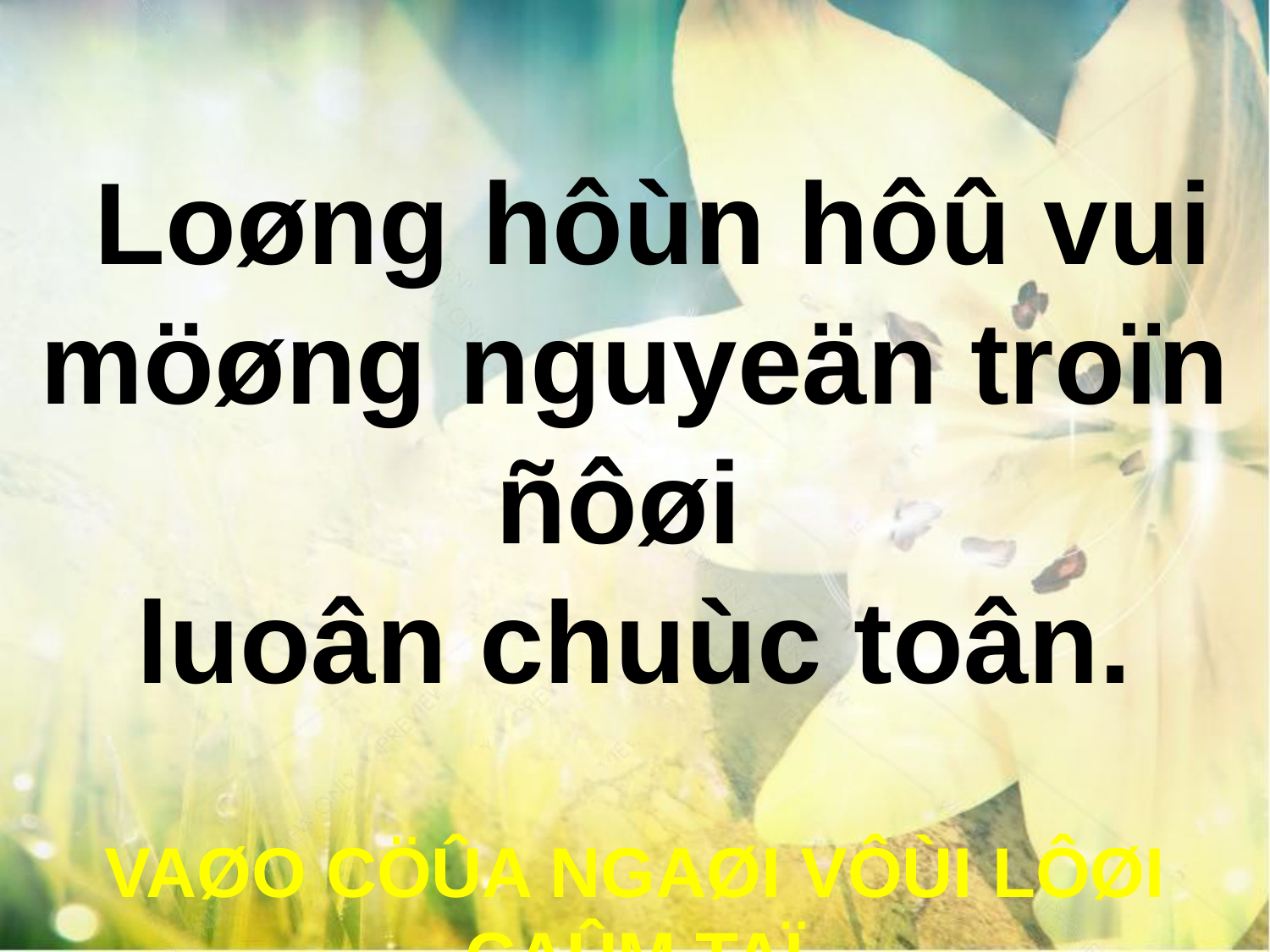

Loøng hôùn hôû vui möøng nguyeän troïn ñôøi
luoân chuùc toân.
VAØO CÖÛA NGAØI VÔÙI LÔØI CAÛM TAÏ